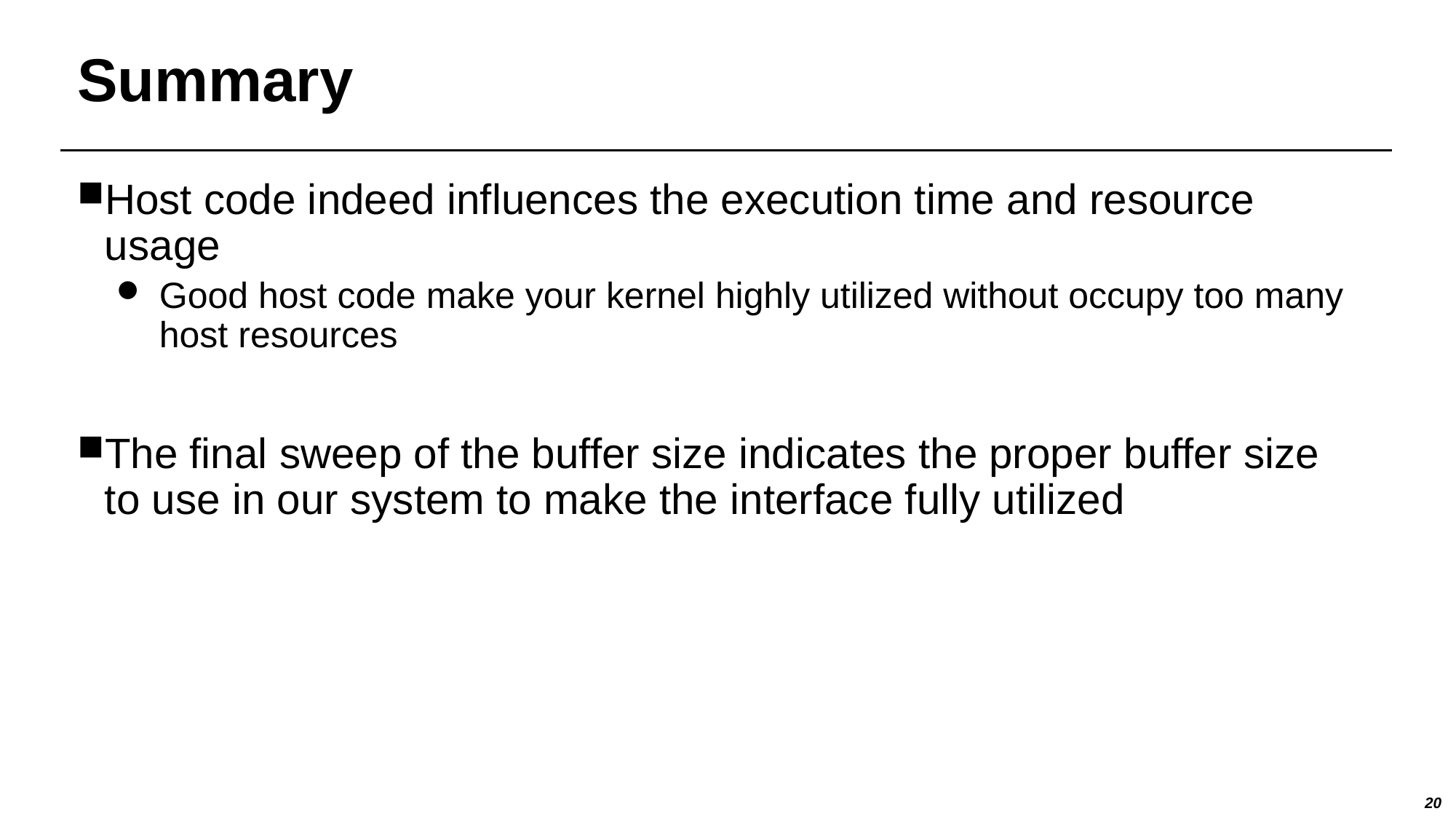

# Summary
Host code indeed influences the execution time and resource usage
Good host code make your kernel highly utilized without occupy too many host resources

The final sweep of the buffer size indicates the proper buffer size to use in our system to make the interface fully utilized